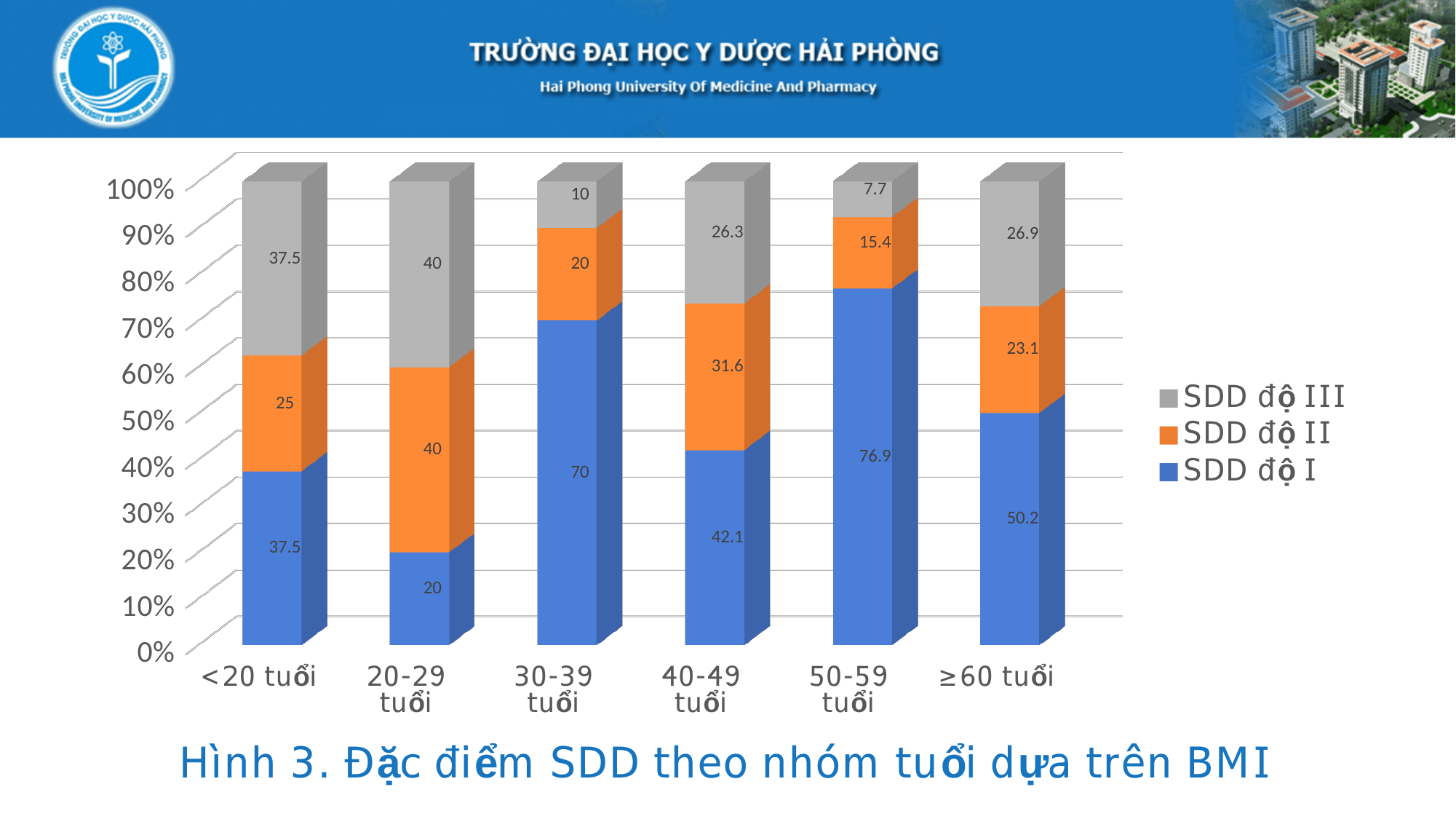

[unsupported chart]

Hình 3. Đặc điểm SDD theo nhóm tuổi dựa trên BMI